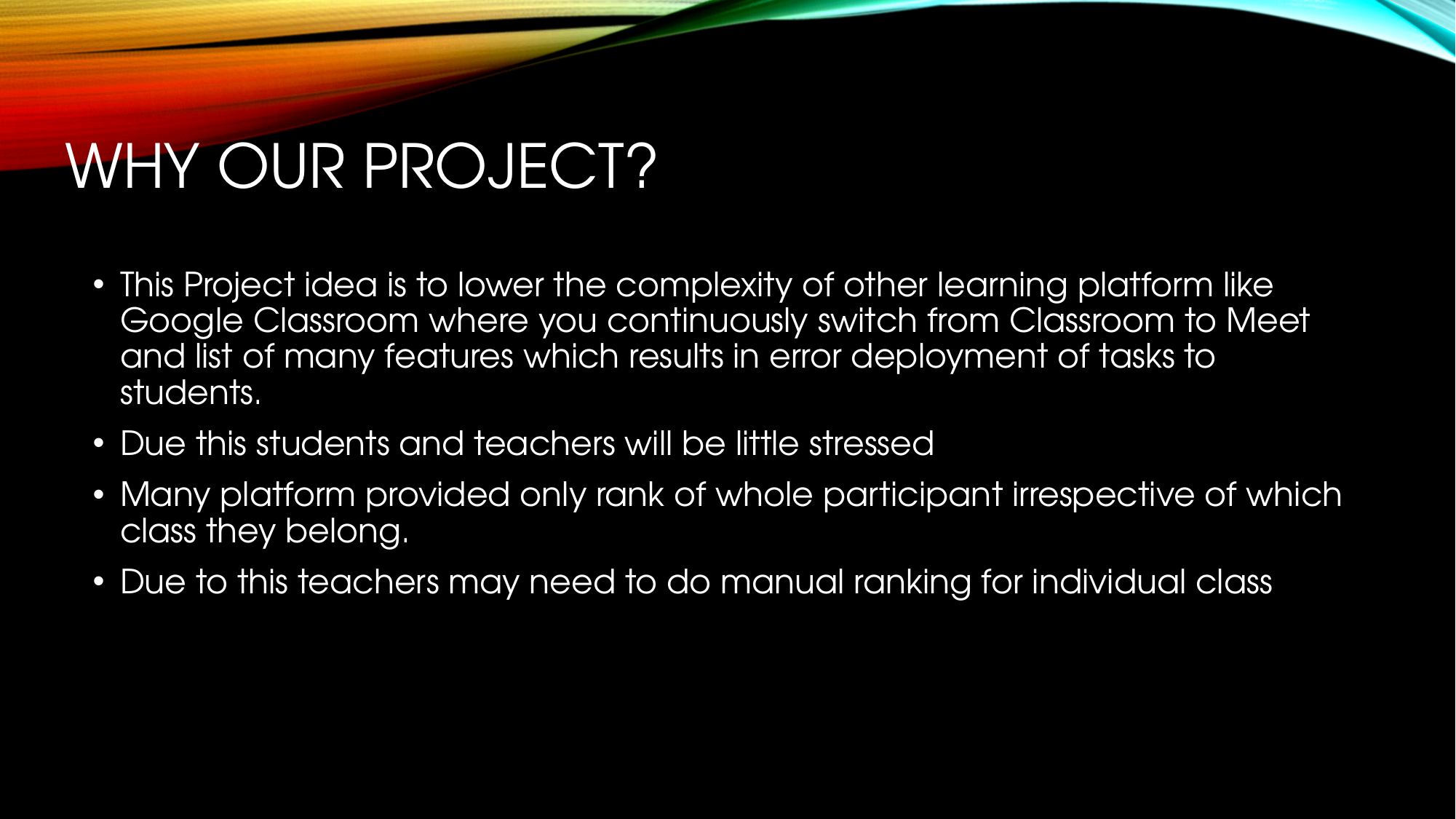

# WHY our project?
This Project idea is to lower the complexity of other learning platform like Google Classroom where you continuously switch from Classroom to Meet and list of many features which results in error deployment of tasks to students.
Due this students and teachers will be little stressed
Many platform provided only rank of whole participant irrespective of which class they belong.
Due to this teachers may need to do manual ranking for individual class